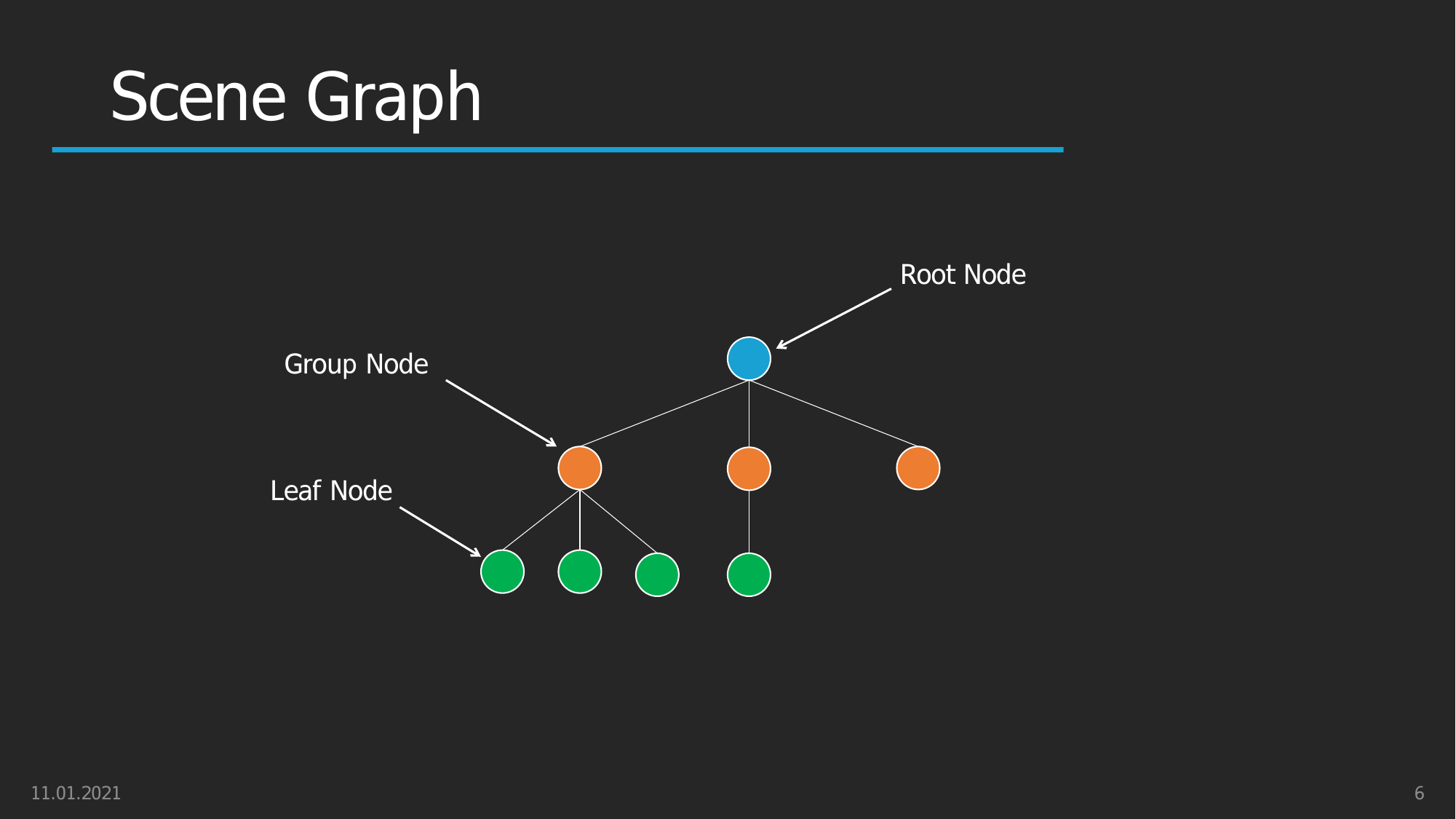

# Scene Graph
Root Node

Group Node

Leaf Node

6
11.01.2021